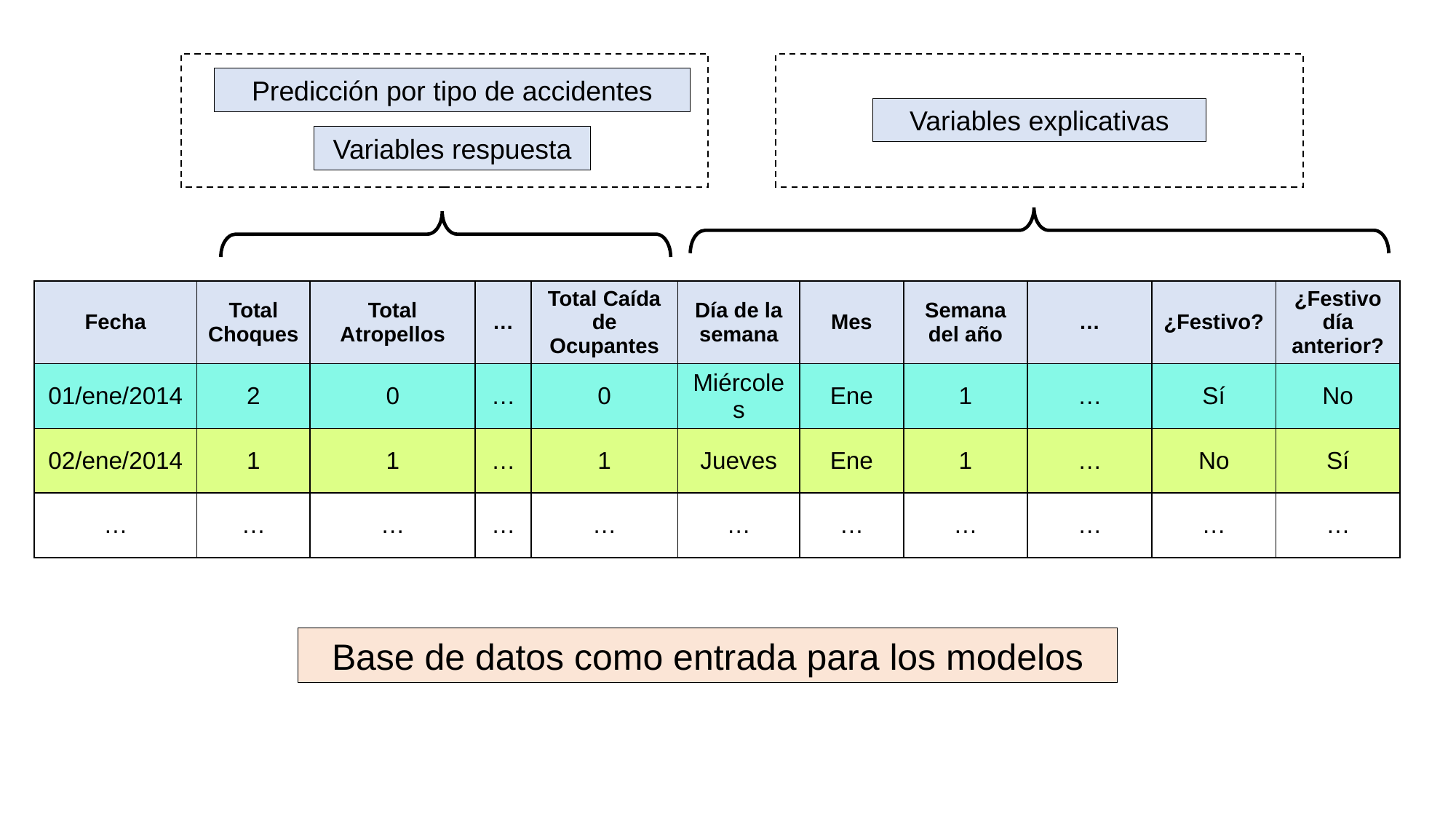

Predicción por tipo de accidentes
Variables explicativas
Variables respuesta
| Fecha | Total Choques | Total Atropellos | … | Total Caída de Ocupantes | Día de la semana | Mes | Semana del año | … | ¿Festivo? | ¿Festivo día anterior? |
| --- | --- | --- | --- | --- | --- | --- | --- | --- | --- | --- |
| 01/ene/2014 | 2 | 0 | … | 0 | Miércoles | Ene | 1 | … | Sí | No |
| 02/ene/2014 | 1 | 1 | … | 1 | Jueves | Ene | 1 | … | No | Sí |
| … | … | … | … | … | … | … | … | … | … | … |
Base de datos como entrada para los modelos